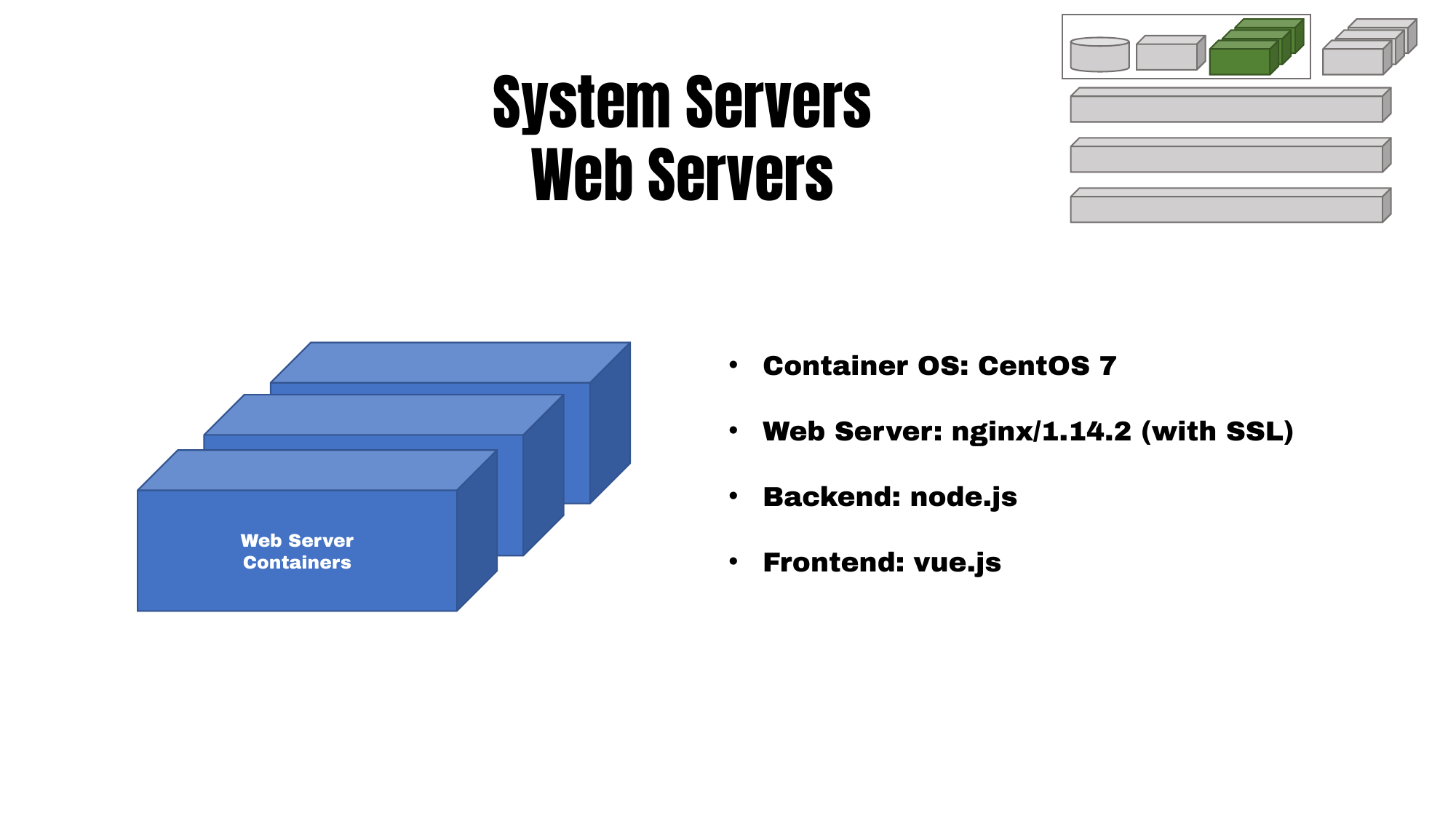

System Servers
Web Servers
Container n
Container n
Web Server
Containers
Container OS: CentOS 7

Web Server: nginx/1.14.2 (with SSL)

Backend: node.js

Frontend: vue.js